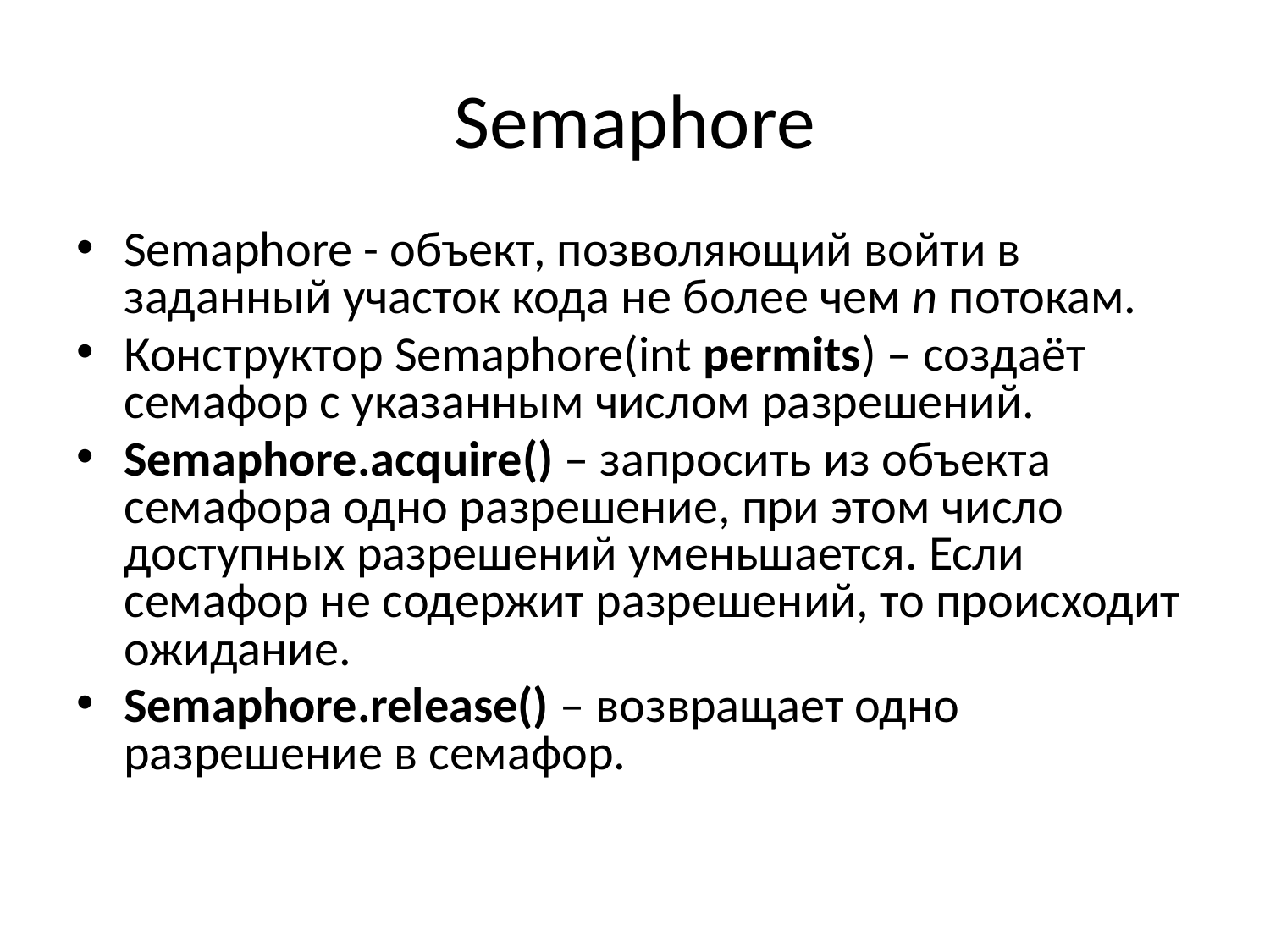

# Semaphore
Semaphore - объект, позволяющий войти в заданный участок кода не более чем n потокам.
Конструктор Semaphore(int permits) – создаёт семафор с указанным числом разрешений.
Semaphore.acquire() – запросить из объекта семафора одно разрешение, при этом число доступных разрешений уменьшается. Если семафор не содержит разрешений, то происходит ожидание.
Semaphore.release() – возвращает одно разрешение в семафор.